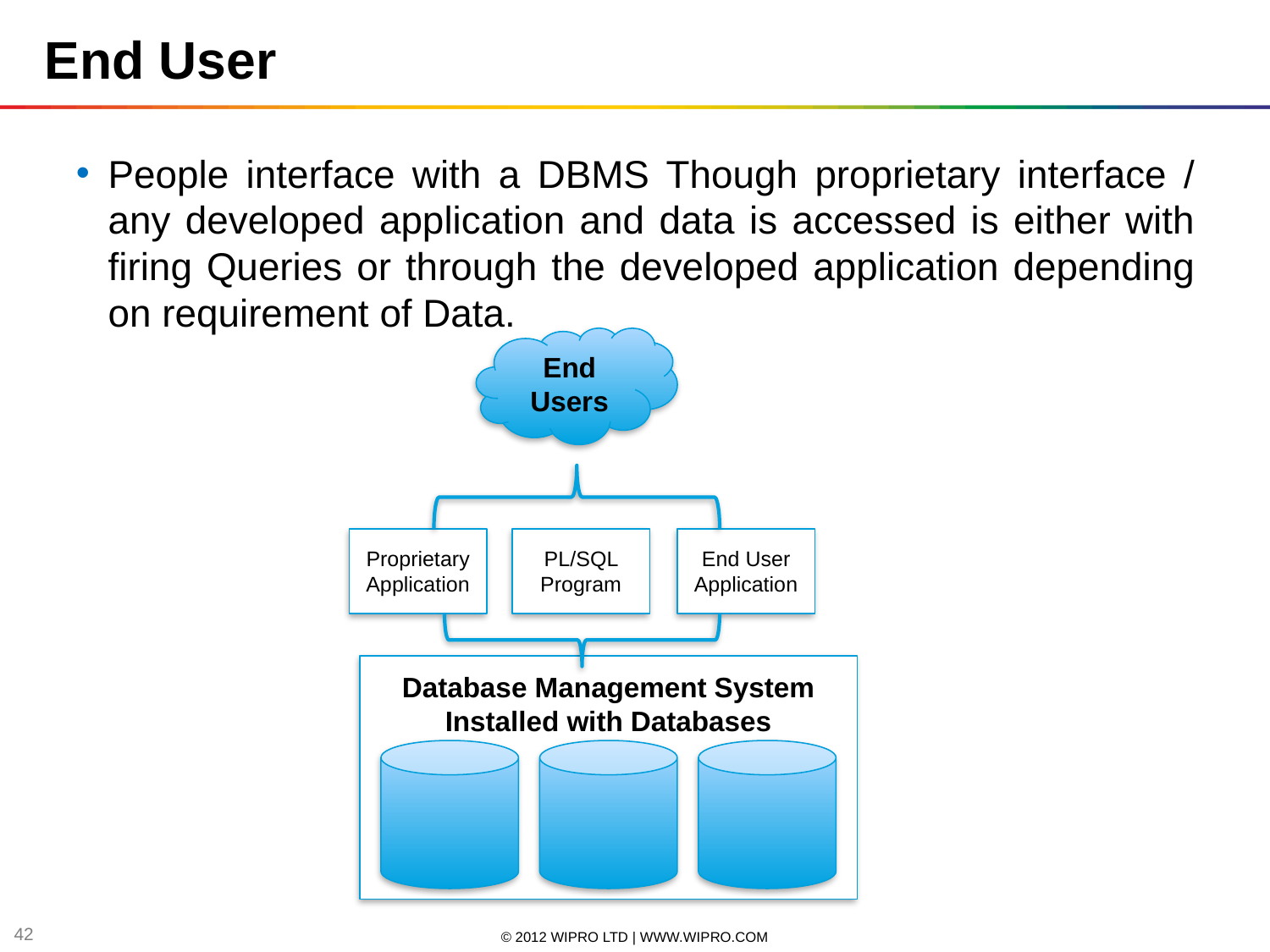

End User
People interface with a DBMS Though proprietary interface / any developed application and data is accessed is either with firing Queries or through the developed application depending on requirement of Data.
End Users

Proprietary Application
PL/SQL Program
End User Application
Database Management System Installed with Databases